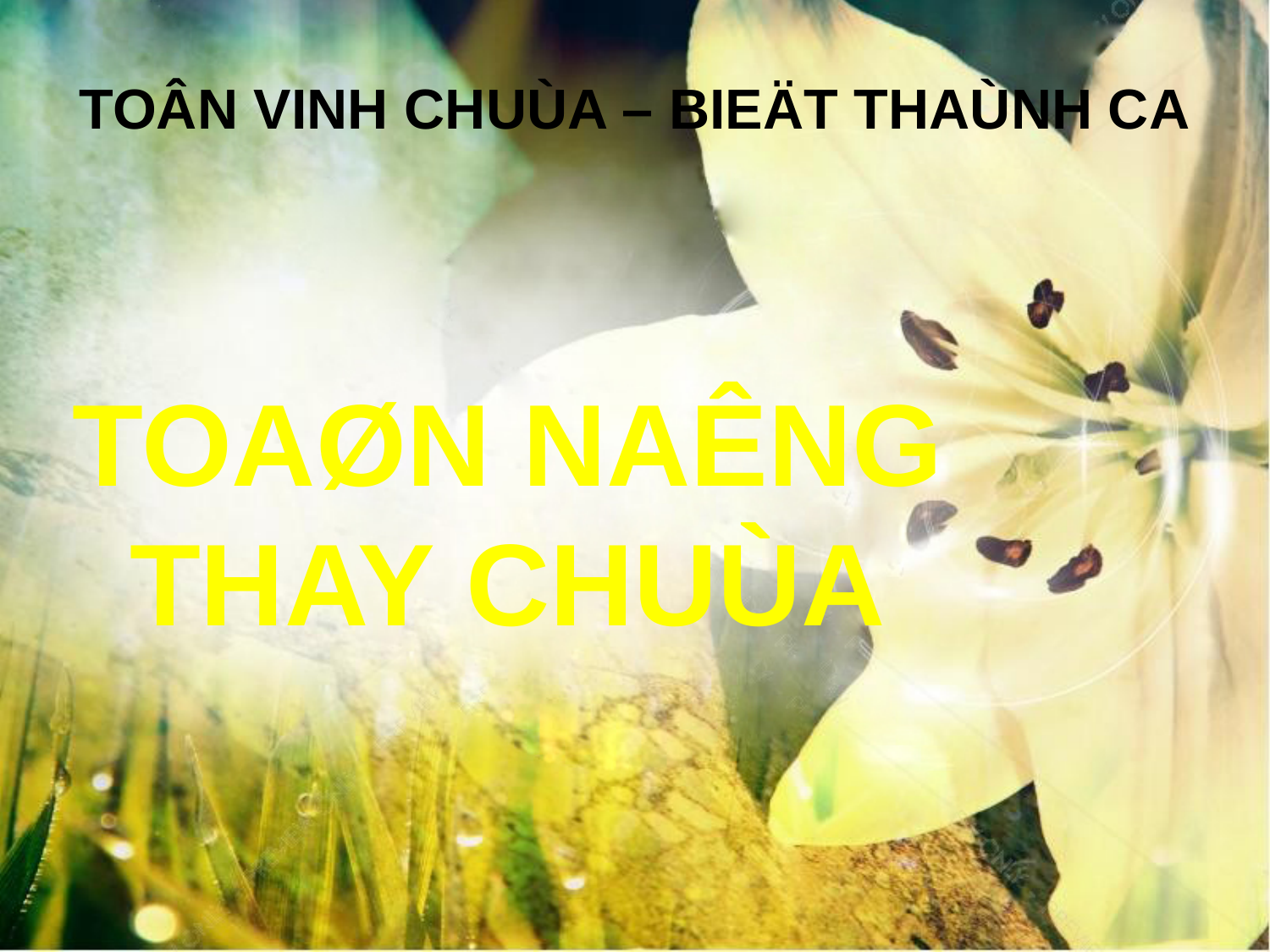

TOÂN VINH CHUÙA – BIEÄT THAÙNH CA
TOAØN NAÊNG THAY CHUÙA